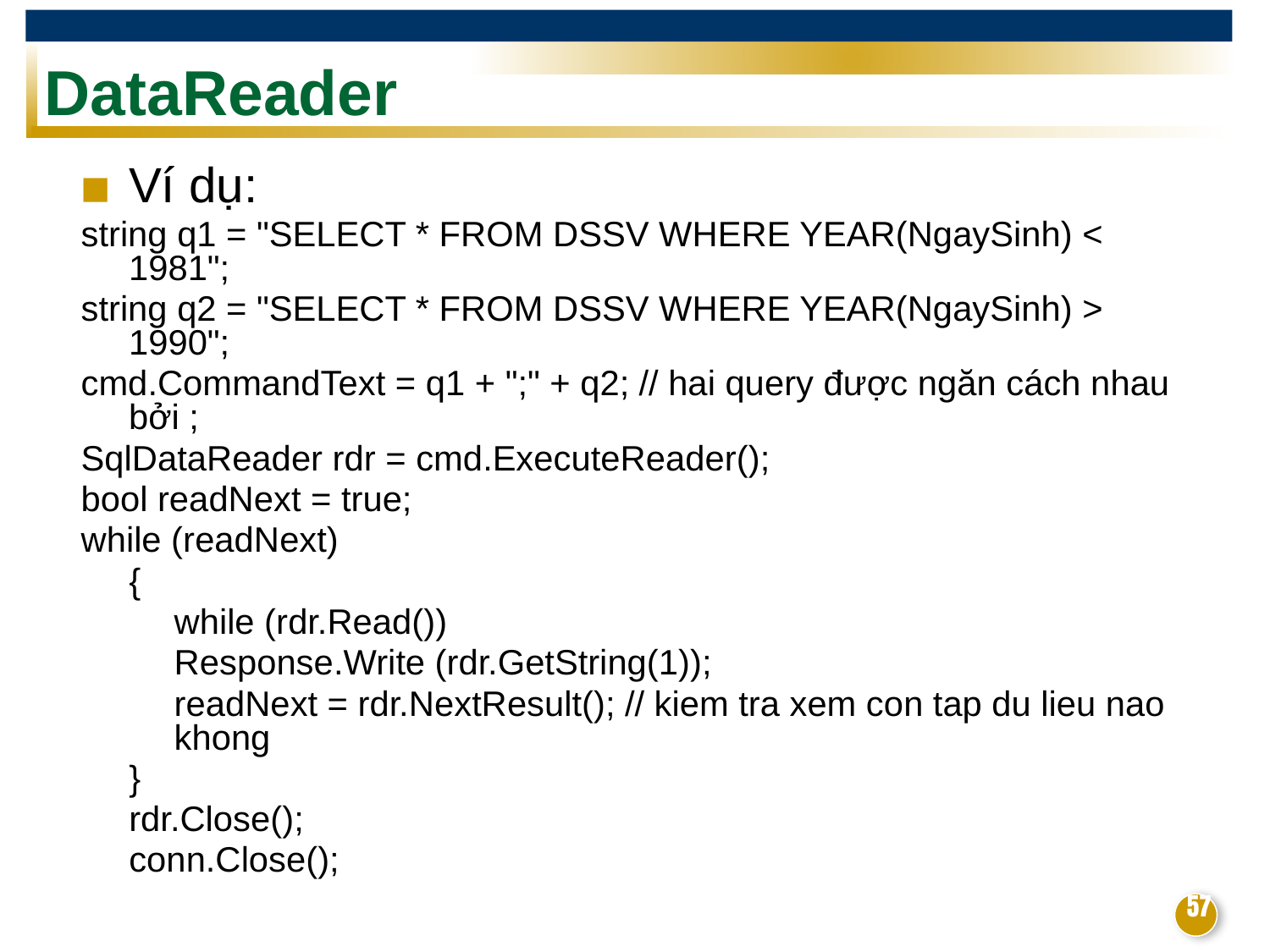

# DataReader
Ví dụ:
string q1 = "SELECT * FROM DSSV WHERE YEAR(NgaySinh) < 1981";
string q2 = "SELECT * FROM DSSV WHERE YEAR(NgaySinh) > 1990";
cmd.CommandText = q1 + ";" + q2; // hai query được ngăn cách nhau bởi ;
SqlDataReader rdr = cmd.ExecuteReader();
bool readNext = true;
while (readNext)
{
	while (rdr.Read())
	Response.Write (rdr.GetString(1));
	readNext = rdr.NextResult(); // kiem tra xem con tap du lieu nao khong
}
rdr.Close();
conn.Close();
57